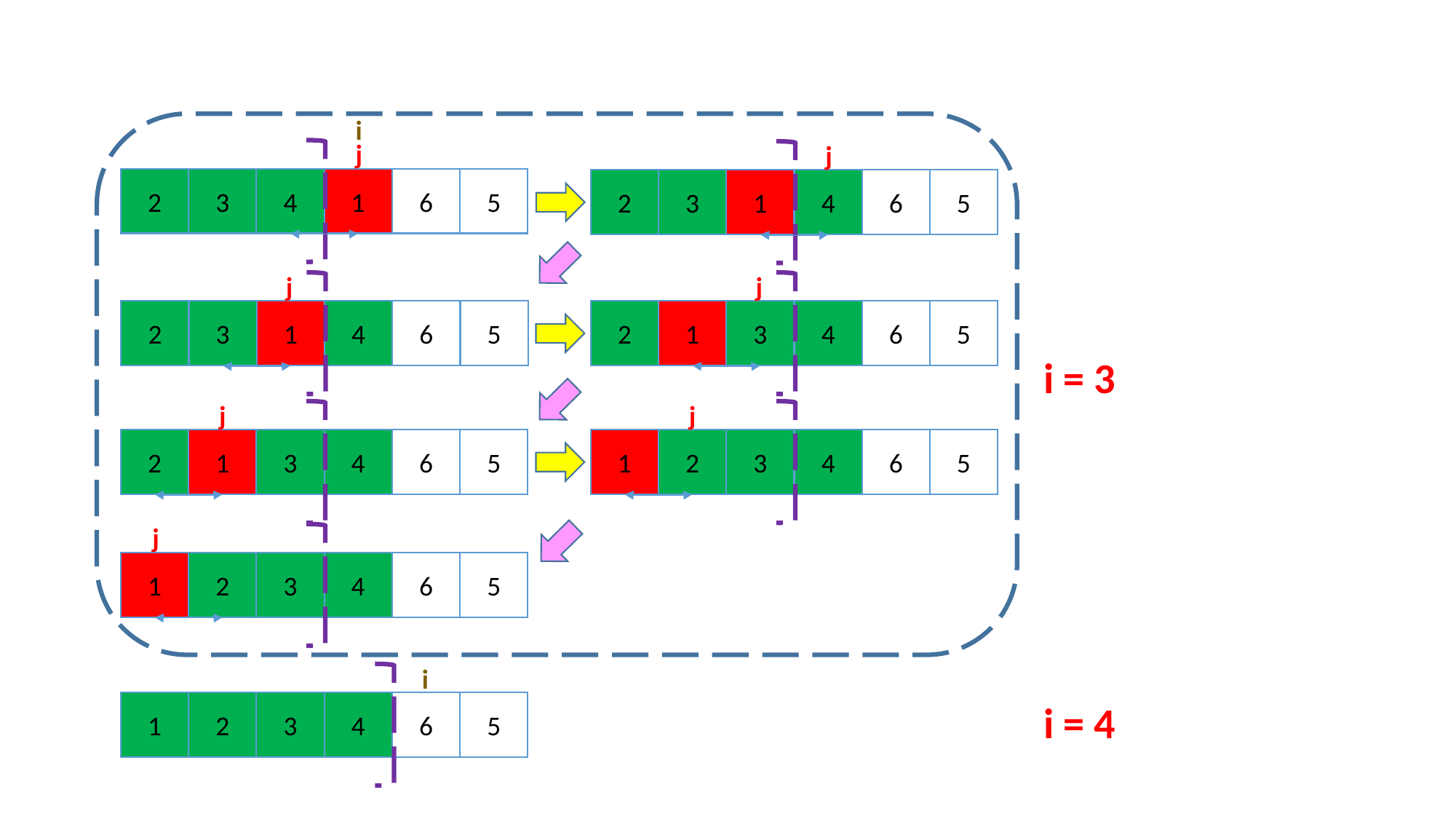

i

j
j

2
3
4
1
6
5
2
3
1
4
6
5

j
j

2
3
1
4
6
5
2
1
3
4
6
5

i = 3

j
j

2
1
3
4
6
5
1
2
3
4
6
5

j

1
2
3
4
6
5
i

i = 4
1
2
3
4
6
5